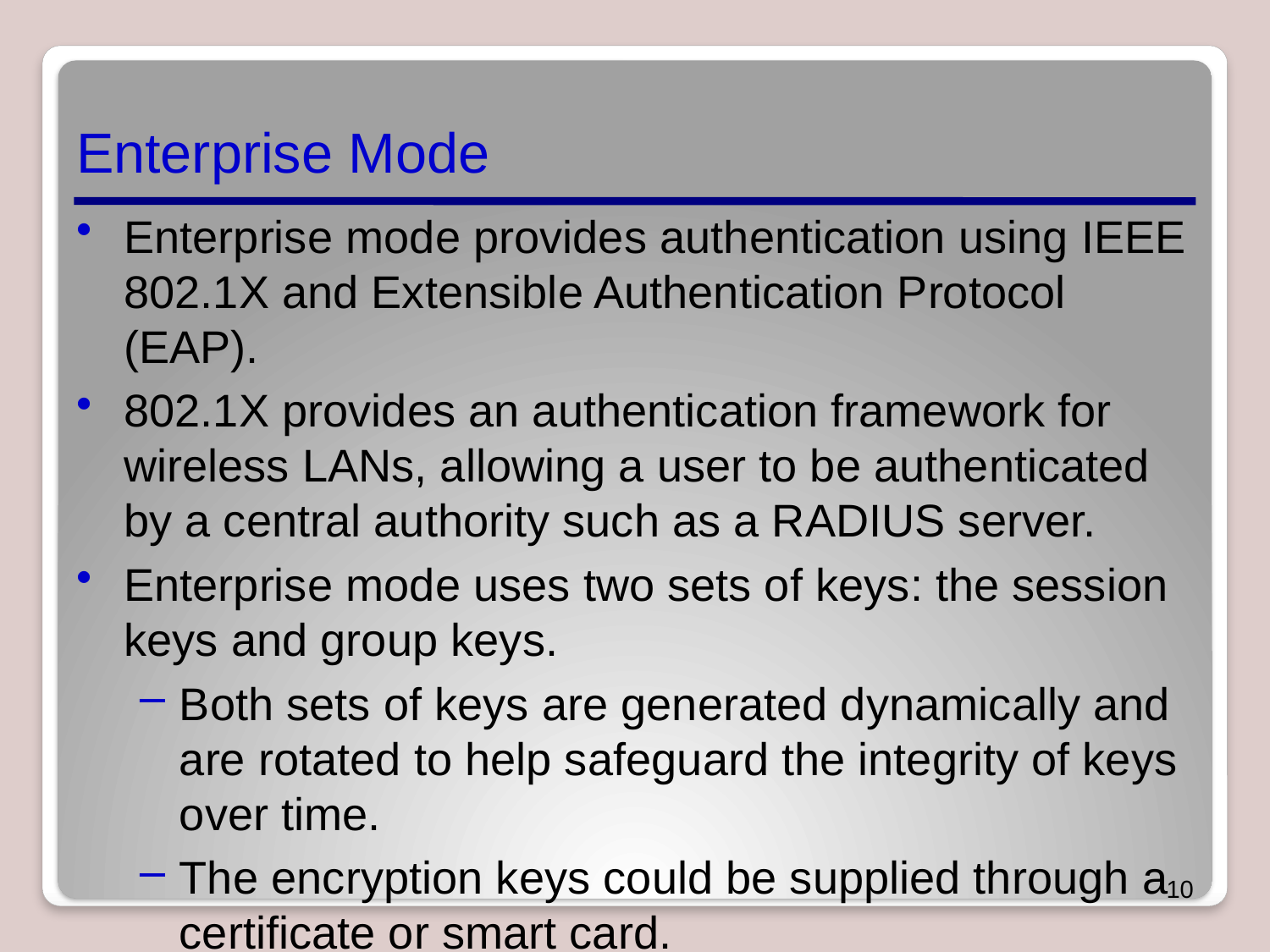

# Enterprise Mode
Enterprise mode provides authentication using IEEE 802.1X and Extensible Authentication Protocol (EAP).
802.1X provides an authentication framework for wireless LANs, allowing a user to be authenticated by a central authority such as a RADIUS server.
Enterprise mode uses two sets of keys: the session keys and group keys.
Both sets of keys are generated dynamically and are rotated to help safeguard the integrity of keys over time.
The encryption keys could be supplied through a certificate or smart card.

10